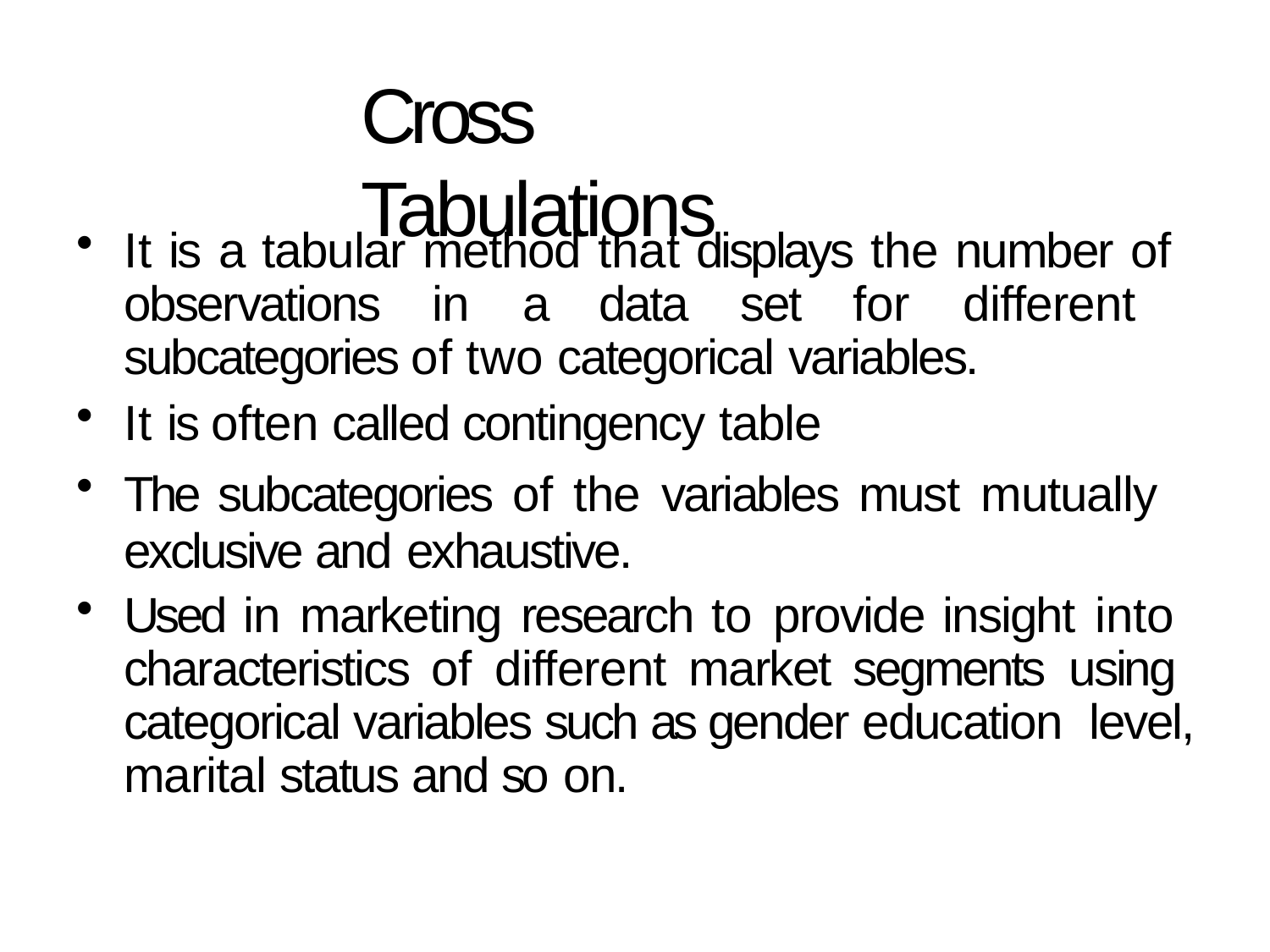

# Cross Tabulations
It is a tabular method that displays the number of  observations in a data set for different  subcategories of two categorical variables.
It is often called contingency table
The subcategories of the variables must mutually  exclusive and exhaustive.
Used in marketing research to provide insight into  characteristics of different market segments using  categorical variables such as gender education  level, marital status and so on.